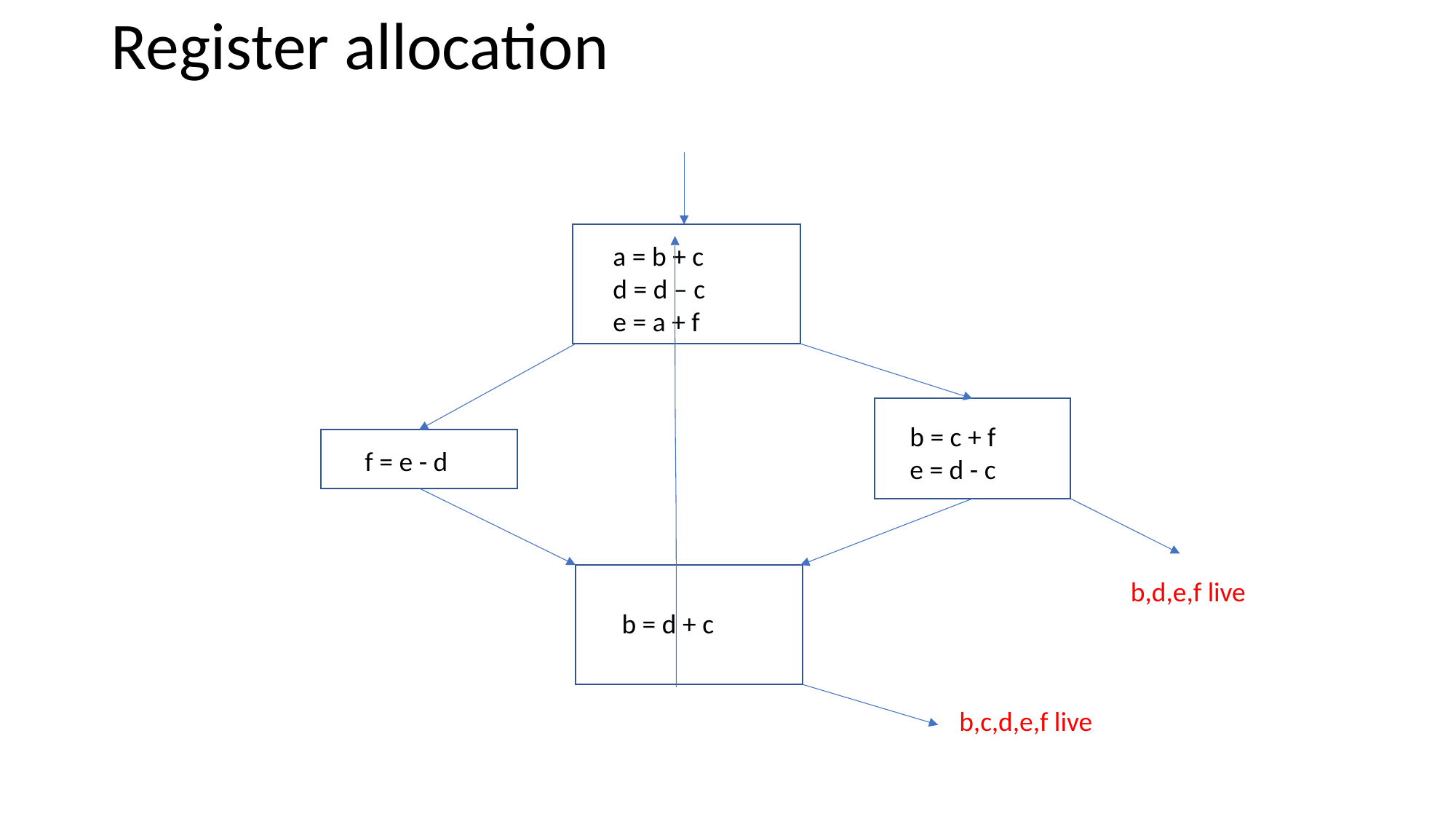

# Register allocation

  a = b + c
  d = d – c
  e = a + f

b = c + f
e = d - c

  f = e - d

b,d,e,f live
   b = d + c
b,c,d,e,f live